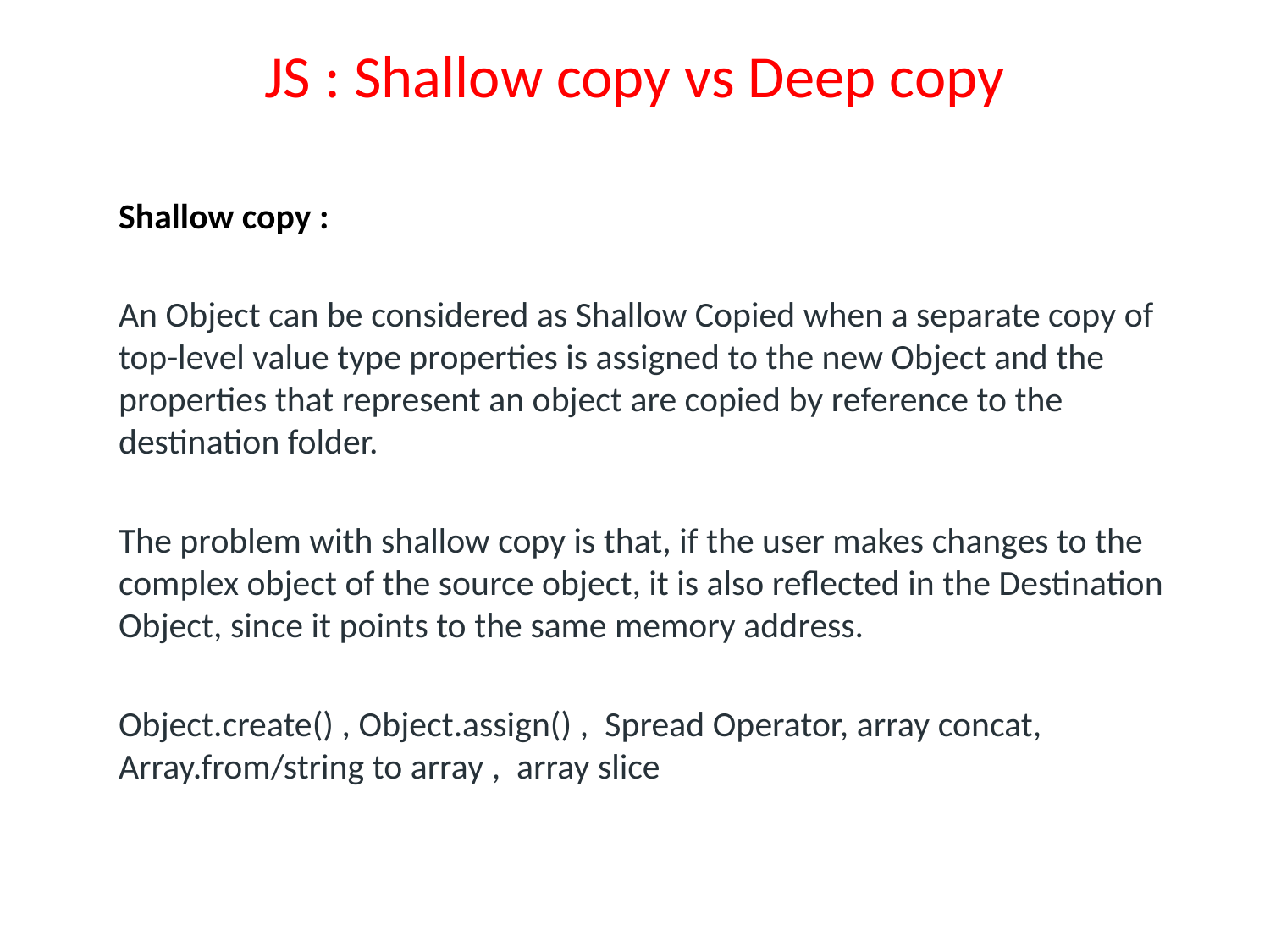

# JS : Shallow copy vs Deep copy

Shallow copy :

An Object can be considered as Shallow Copied when a separate copy of top-level value type properties is assigned to the new Object and the properties that represent an object are copied by reference to the destination folder.

The problem with shallow copy is that, if the user makes changes to the complex object of the source object, it is also reflected in the Destination Object, since it points to the same memory address.

Object.create() , Object.assign() ,  Spread Operator, array concat,  Array.from/string to array ,  array slice